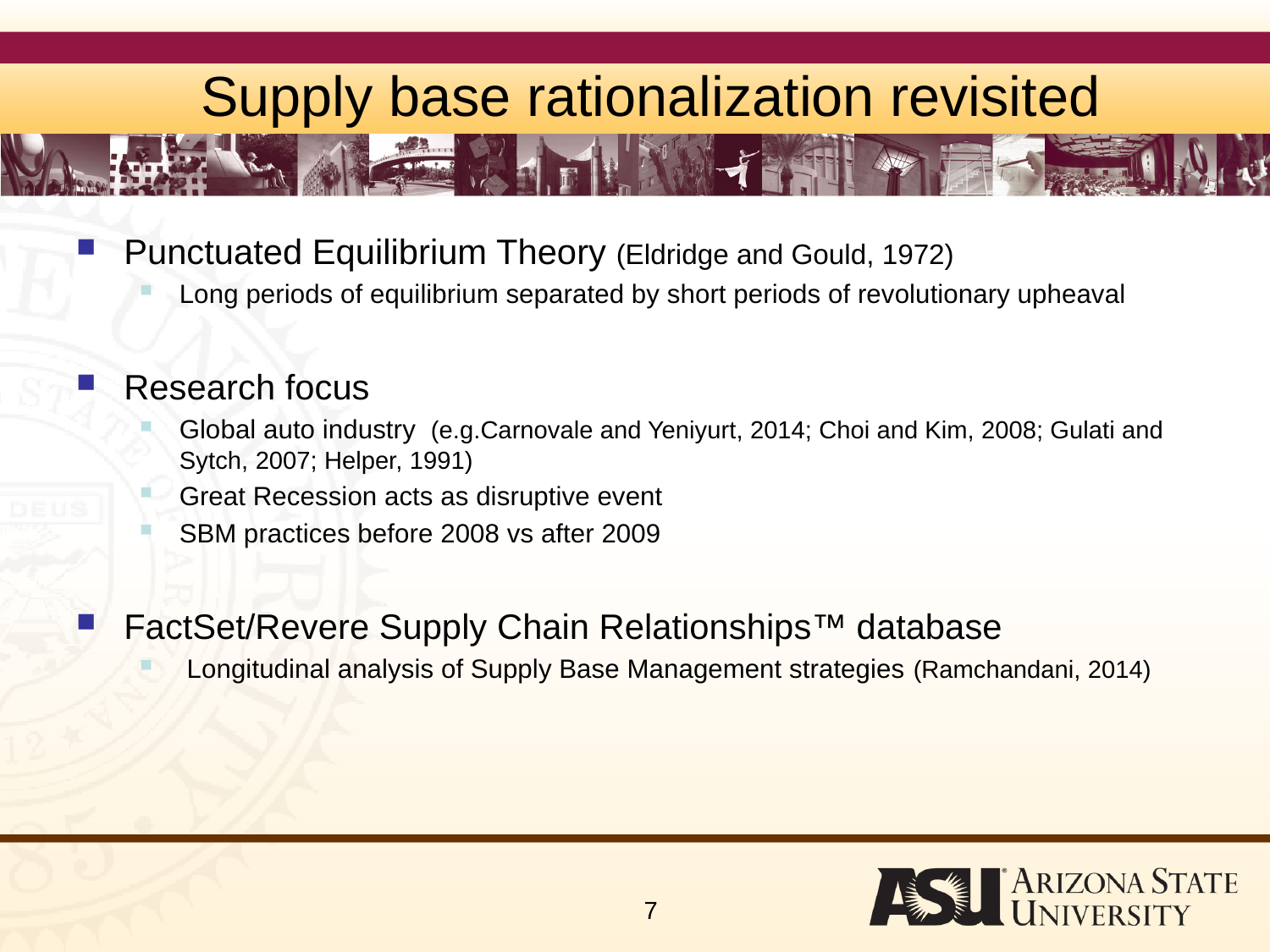

# Supply base rationalization revisited

Punctuated Equilibrium Theory (Eldridge and Gould, 1972)
Long periods of equilibrium separated by short periods of revolutionary upheaval

Research focus
Global auto industry  (e.g.Carnovale and Yeniyurt, 2014; Choi and Kim, 2008; Gulati and Sytch, 2007; Helper, 1991)
Great Recession acts as disruptive event
SBM practices before 2008 vs after 2009

FactSet/Revere Supply Chain Relationships™ database
 Longitudinal analysis of Supply Base Management strategies (Ramchandani, 2014)

7